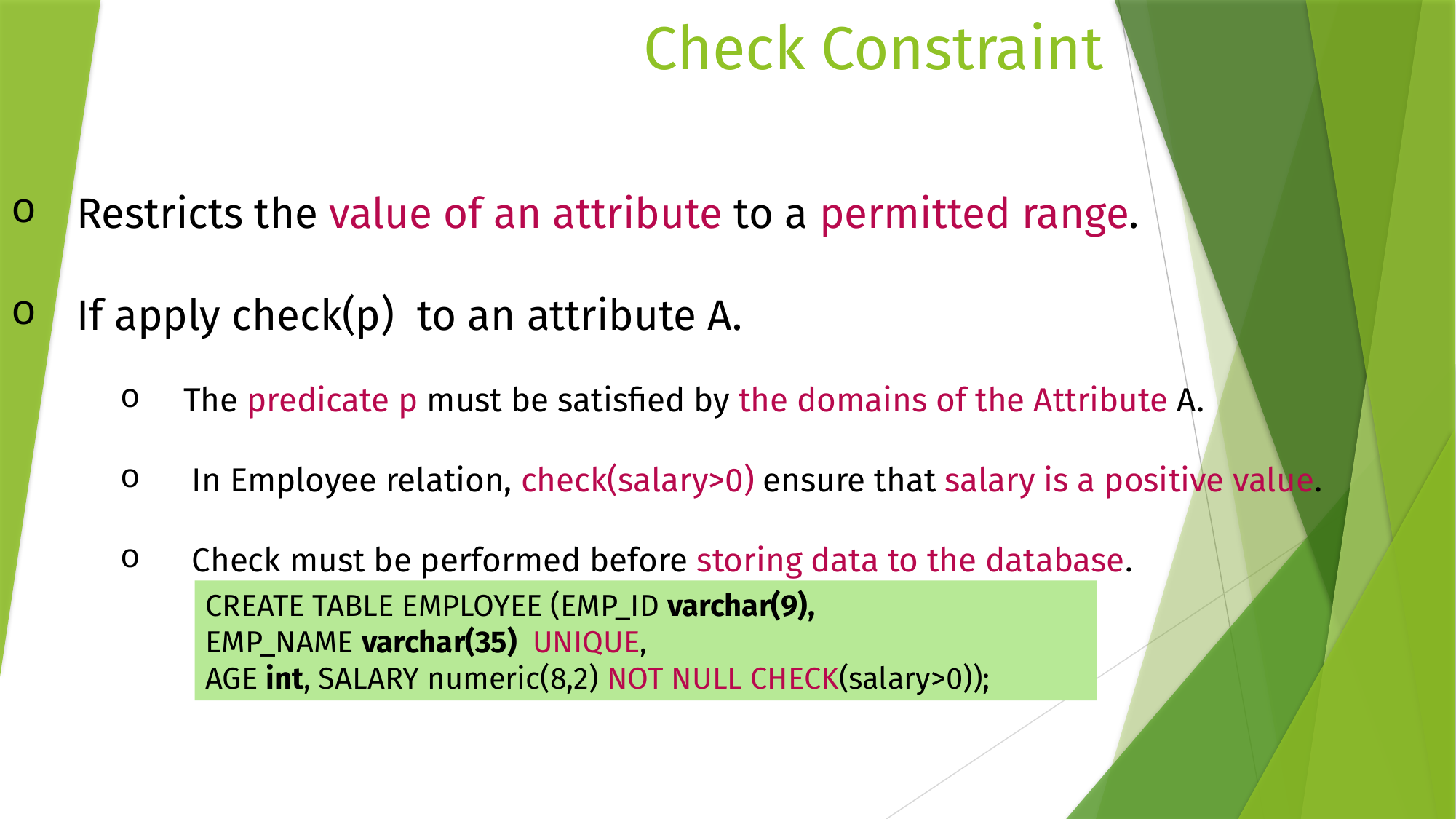

# Check Constraint
 Restricts the value of an attribute to a permitted range.

 If apply check(p)  to an attribute A.

 The predicate p must be satisfied by the domains of the Attribute A.

  In Employee relation, check(salary>0) ensure that salary is a positive value.

  Check must be performed before storing data to the database.

CREATE TABLE EMPLOYEE (EMP_ID varchar(9),
EMP_NAME varchar(35)  UNIQUE,
AGE int, SALARY numeric(8,2) NOT NULL CHECK(salary>0));